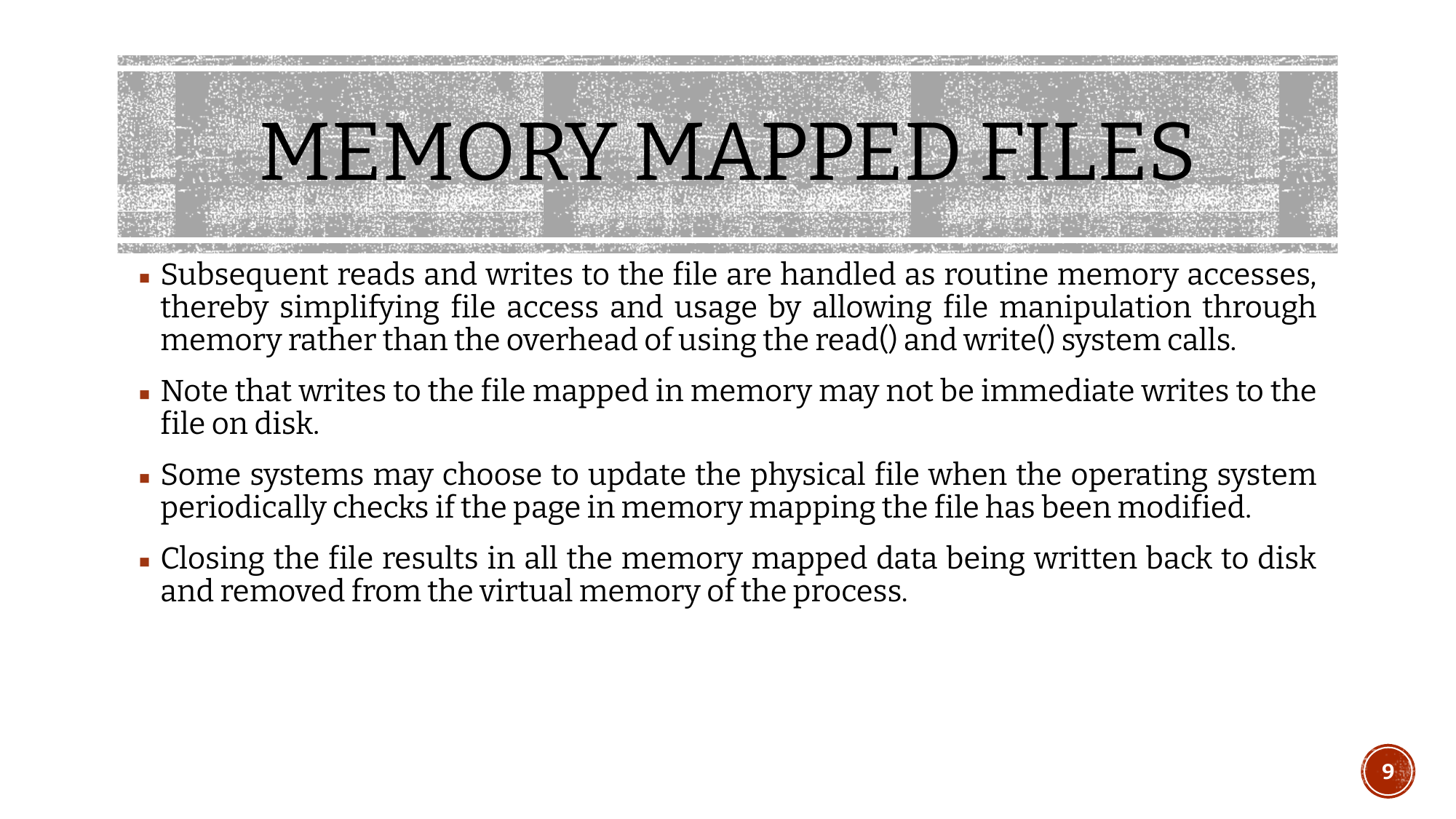

# MEMORY MAPPED FILES

Subsequent reads and writes to the file are handled as routine memory accesses, thereby simplifying file access and usage by allowing file manipulation through memory rather than the overhead of using the read() and write() system calls.
Note that writes to the file mapped in memory may not be immediate writes to the file on disk.
Some systems may choose to update the physical file when the operating system periodically checks if the page in memory mapping the file has been modified.
Closing the file results in all the memory mapped data being written back to disk and removed from the virtual memory of the process.

9